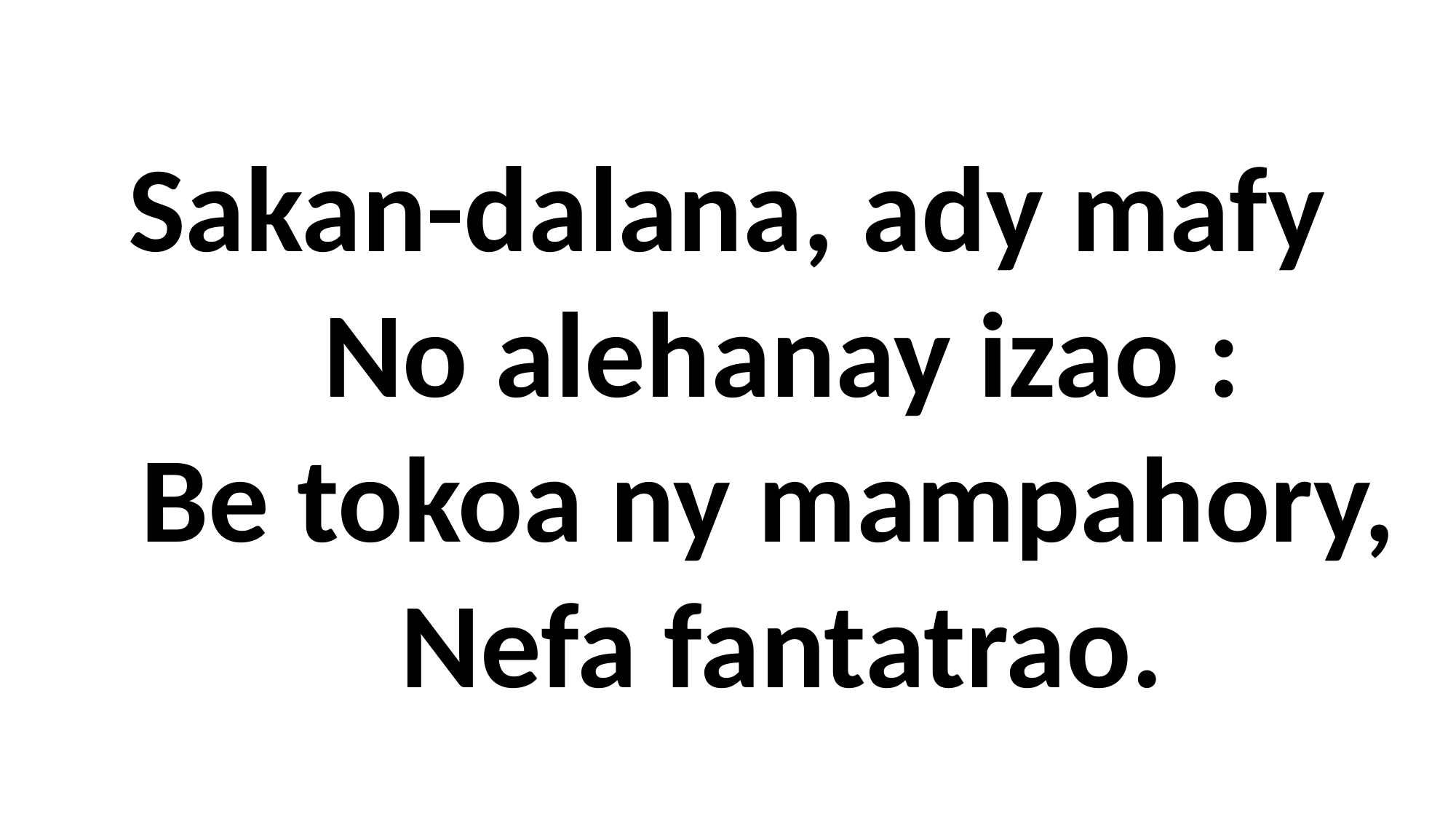

Sakan-dalana, ady mafy
    No alehanay izao :
   Be tokoa ny mampahory,
    Nefa fantatrao.